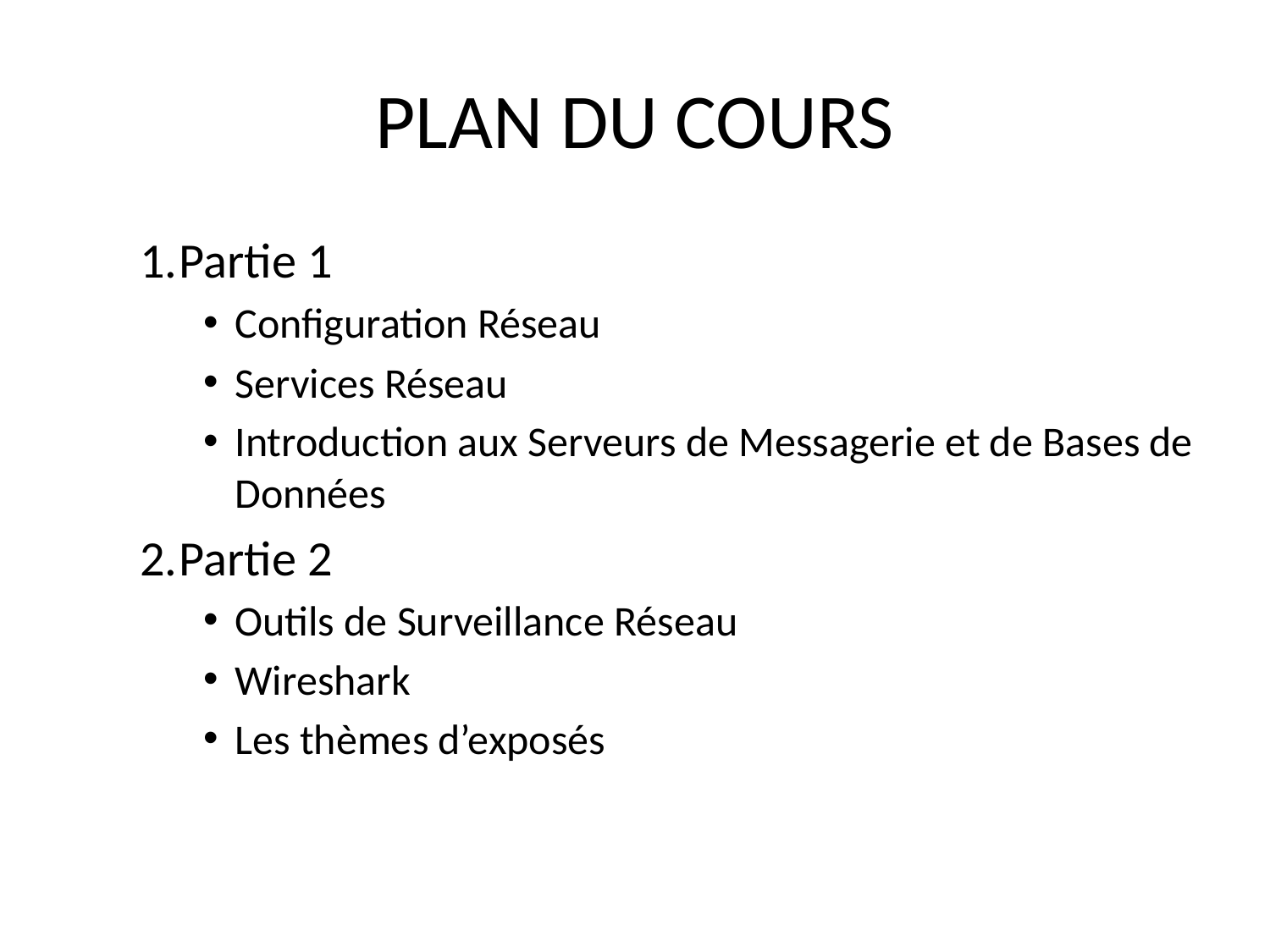

# PLAN DU COURS
Partie 1
Configuration Réseau
Services Réseau
Introduction aux Serveurs de Messagerie et de Bases de Données
Partie 2
Outils de Surveillance Réseau
Wireshark
Les thèmes d’exposés